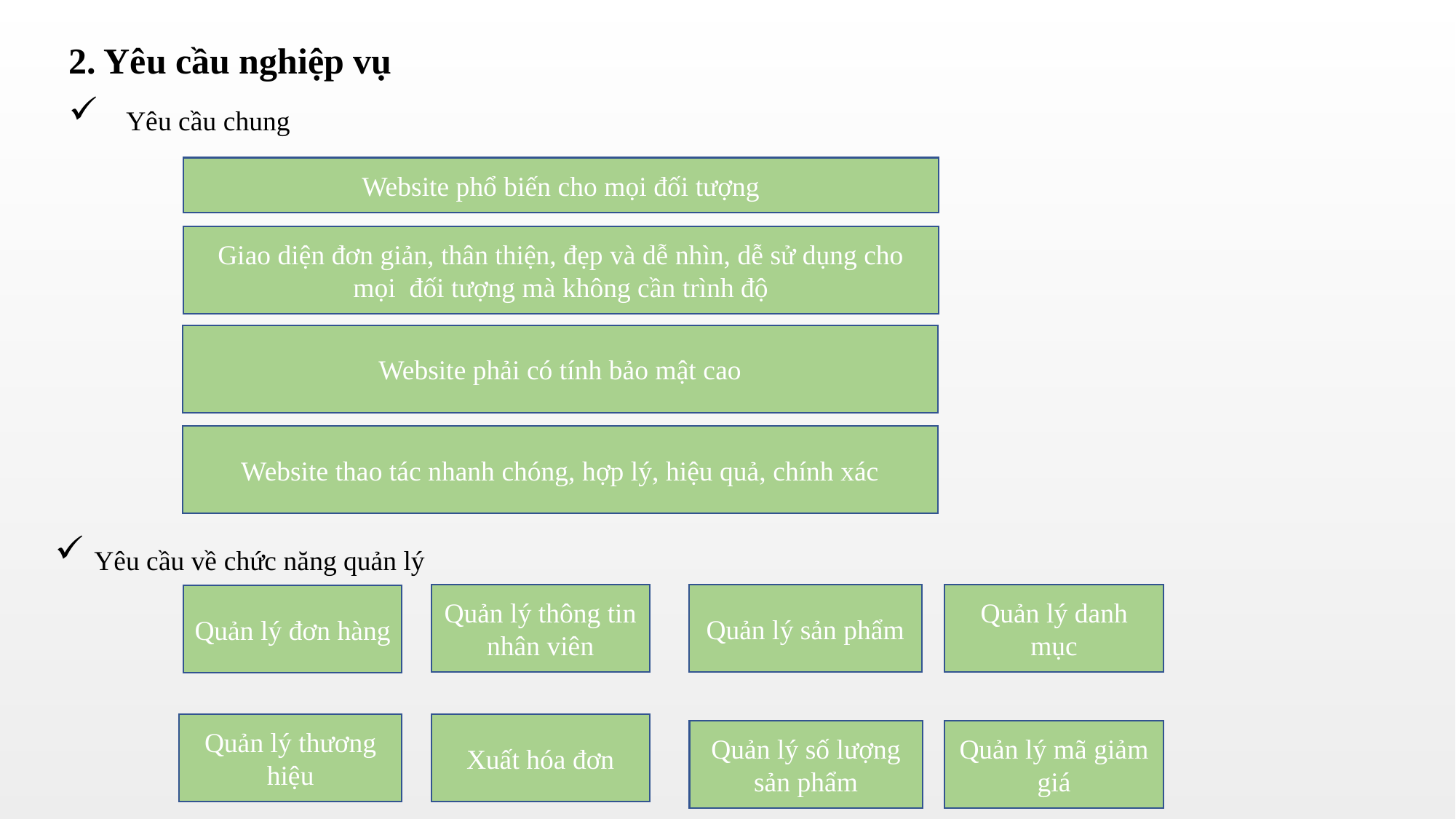

2. Yêu cầu nghiệp vụ
   Yêu cầu chung
Website phổ biến cho mọi đối tượng
Giao diện đơn giản, thân thiện, đẹp và dễ nhìn, dễ sử dụng cho mọi  đối tượng mà không cần trình độ
Website phải có tính bảo mật cao
Website thao tác nhanh chóng, hợp lý, hiệu quả, chính xác
 Yêu cầu về chức năng quản lý
Quản lý thông tin nhân viên
Quản lý sản phẩm
Quản lý danh mục
Quản lý đơn hàng
Quản lý thương hiệu
Xuất hóa đơn
Quản lý số lượng sản phẩm
Quản lý mã giảm giá